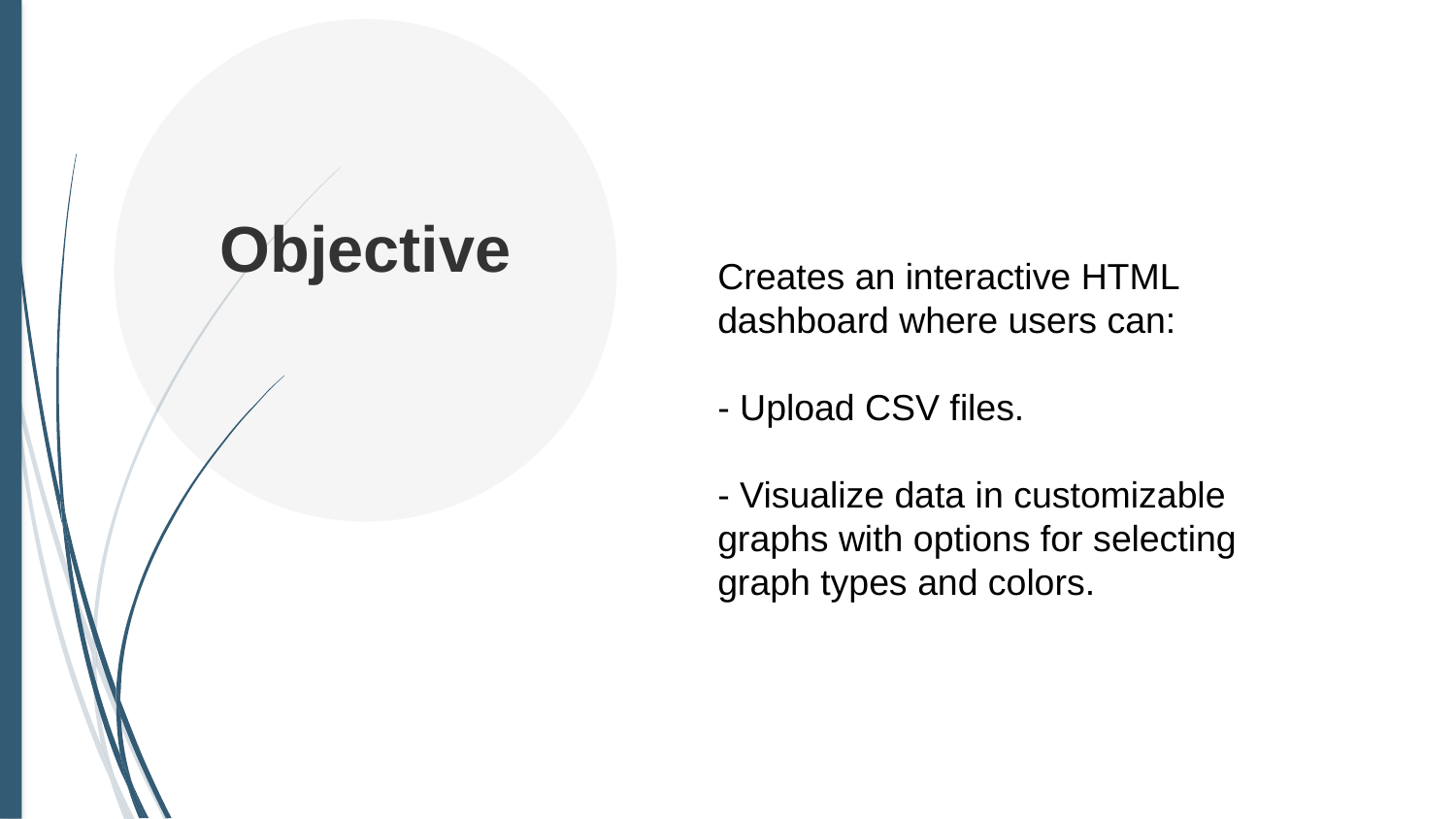

Objective
Creates an interactive HTML
dashboard where users can:

- Upload CSV files.

- Visualize data in customizable graphs with options for selecting graph types and colors.